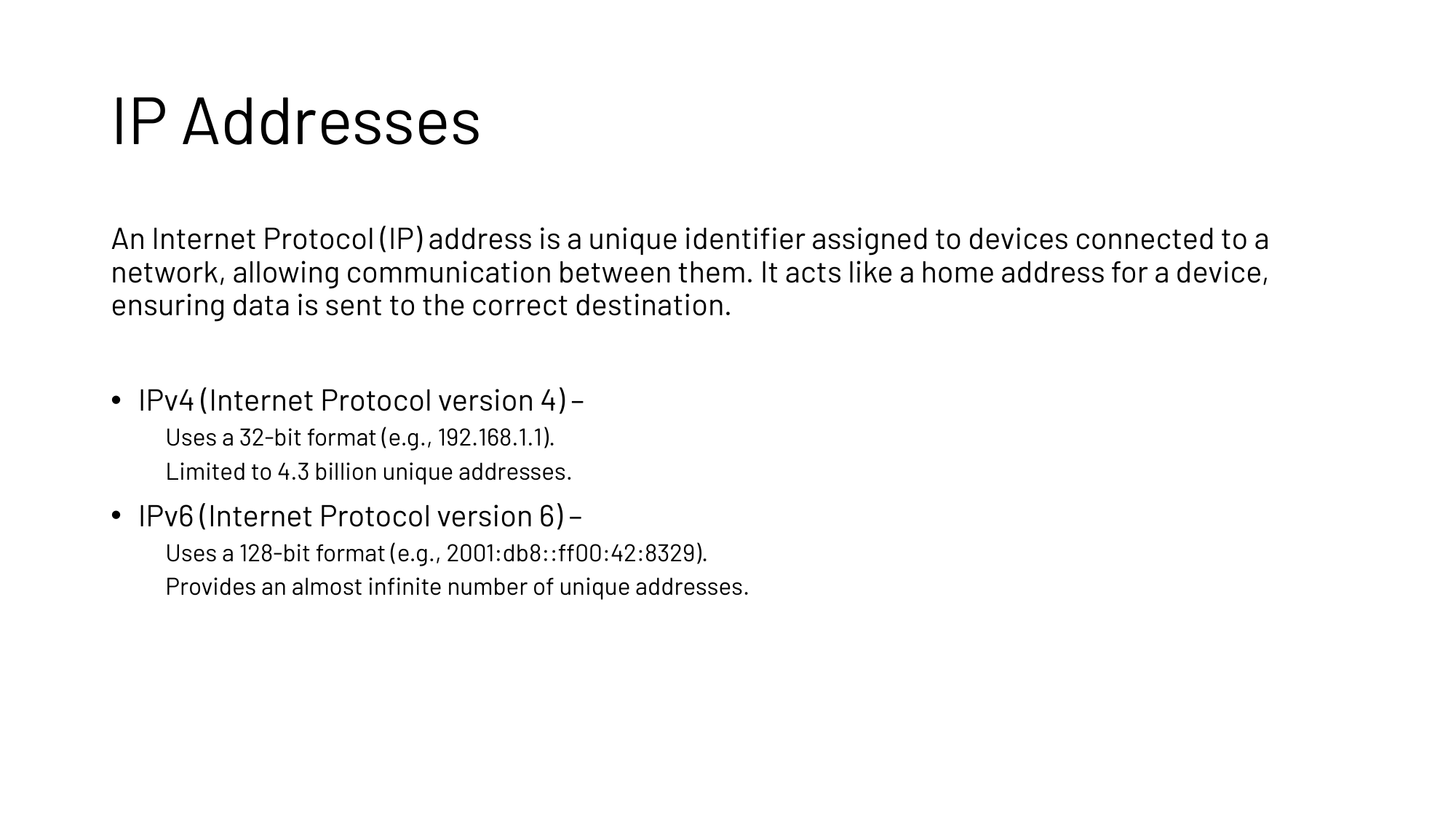

# IP Addresses
An Internet Protocol (IP) address is a unique identifier assigned to devices connected to a network, allowing communication between them. It acts like a home address for a device, ensuring data is sent to the correct destination.

IPv4 (Internet Protocol version 4) –
Uses a 32-bit format (e.g., 192.168.1.1).
Limited to 4.3 billion unique addresses.
IPv6 (Internet Protocol version 6) –
Uses a 128-bit format (e.g., 2001:db8::ff00:42:8329).
Provides an almost infinite number of unique addresses.